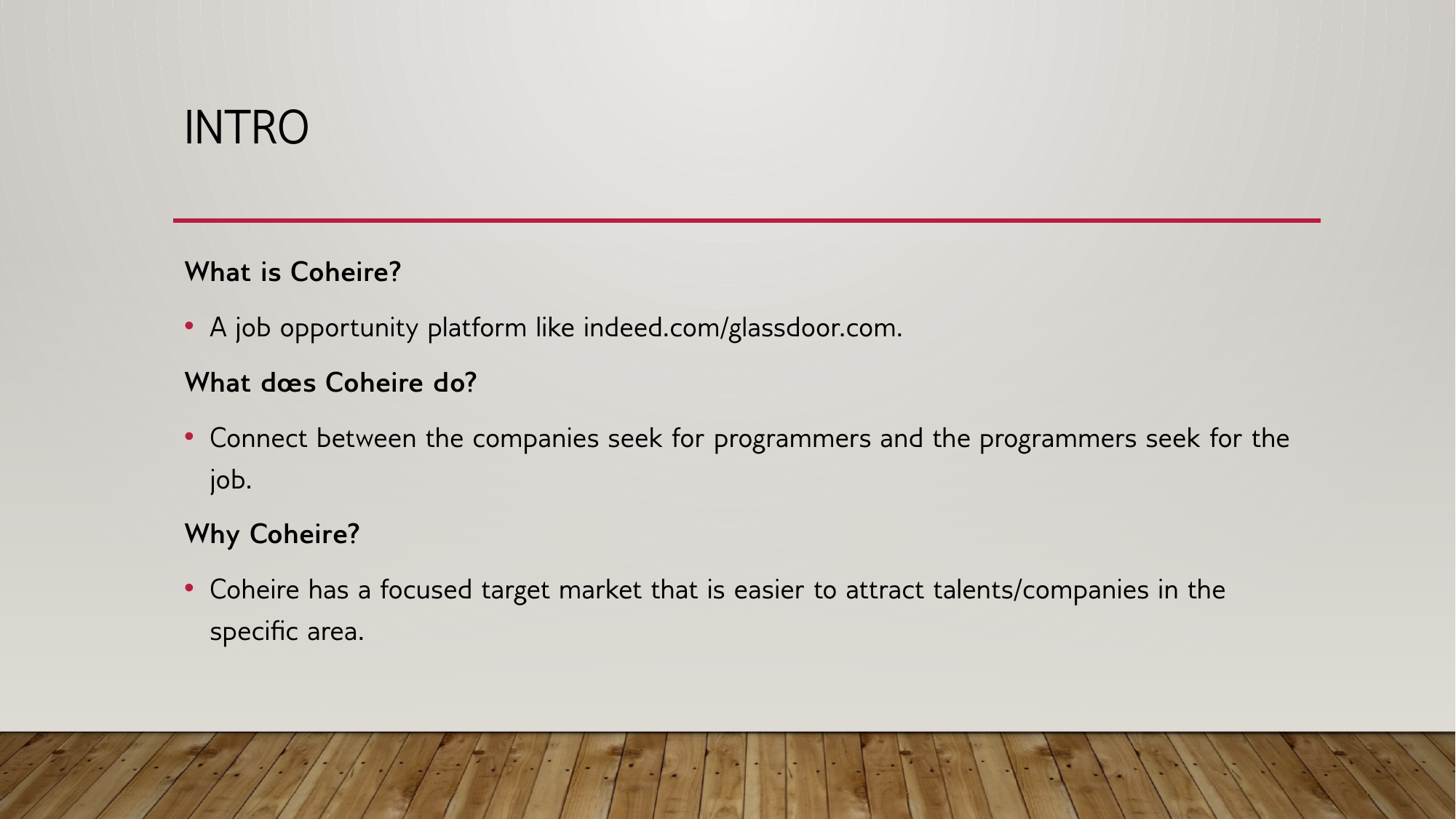

# Intro
What is Coheire?
A job opportunity platform like indeed.com/glassdoor.com.
What does Coheire do?
Connect between the companies seek for programmers and the programmers seek for the job.
Why Coheire?
Coheire has a focused target market that is easier to attract talents/companies in the specific area.